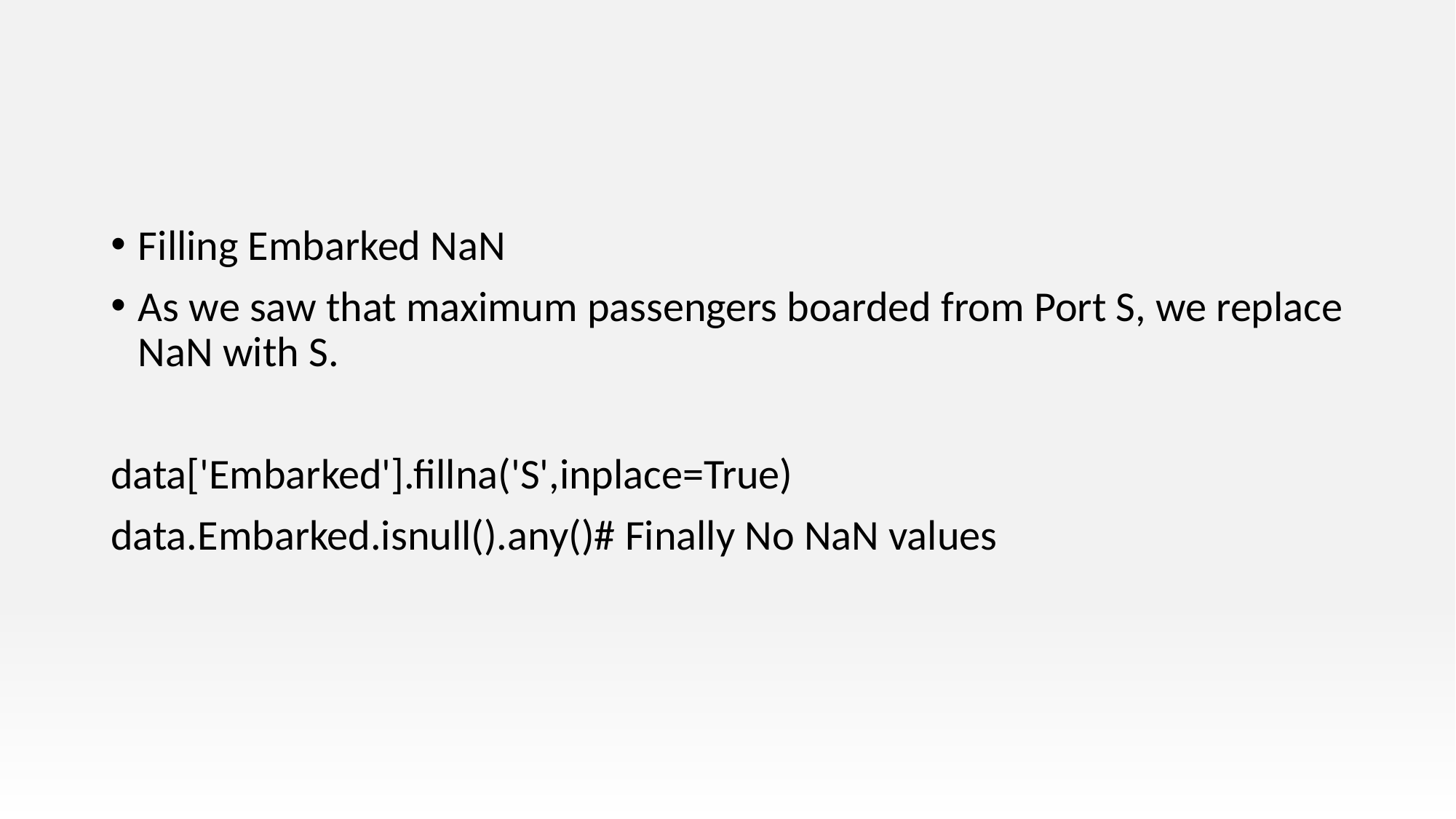

#
Filling Embarked NaN
As we saw that maximum passengers boarded from Port S, we replace NaN with S.

data['Embarked'].fillna('S',inplace=True)
data.Embarked.isnull().any()# Finally No NaN values